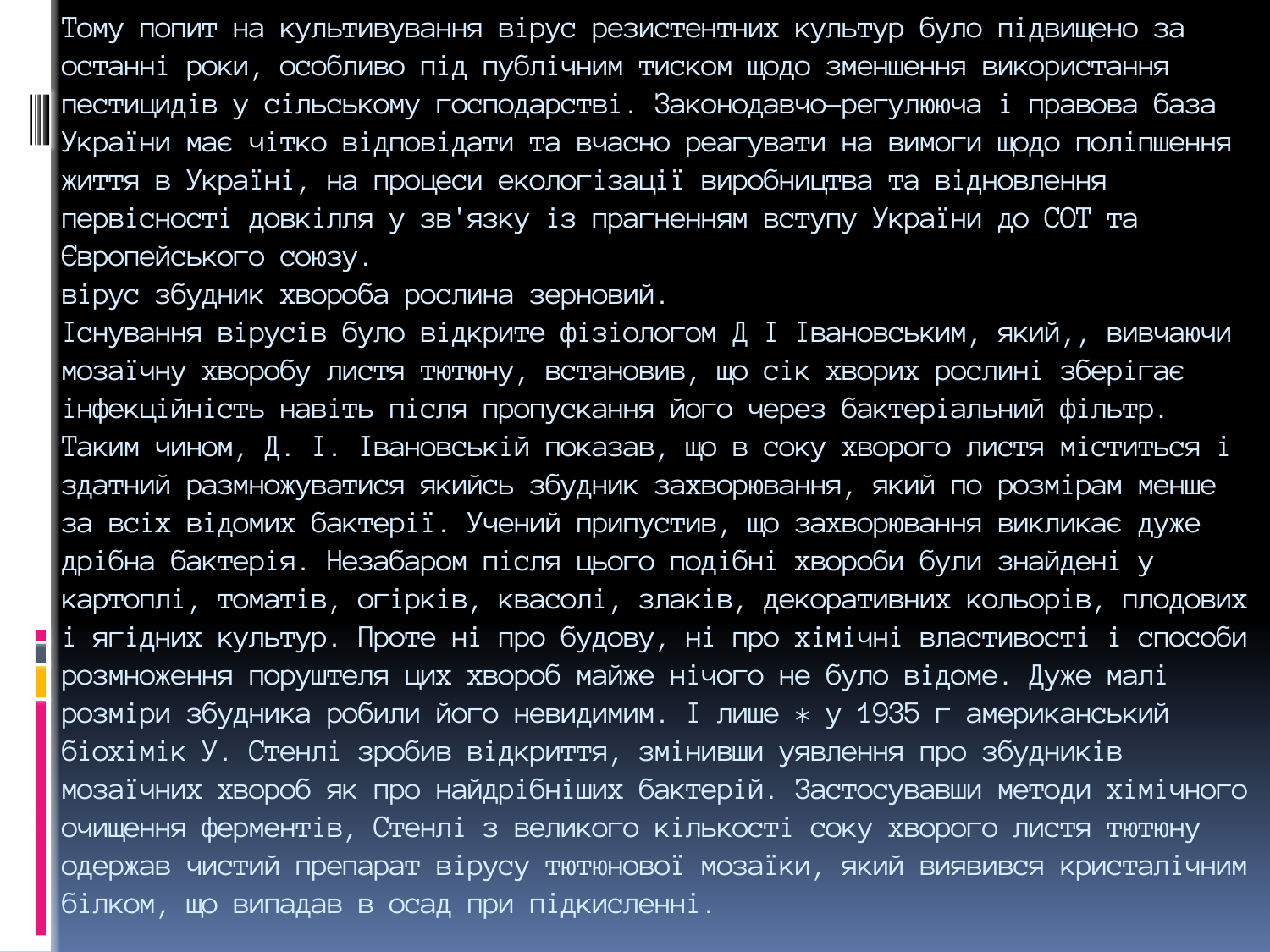

# Тому попит на культивування вірус резистентних культур було підвищено за останні роки, особливо під публічним тиском щодо зменшення використання пестицидів у сільському господарстві. Законодавчо-регулююча і правова база України має чітко відповідати та вчасно реагувати на вимоги щодо поліпшення життя в Україні, на процеси екологізації виробництва та відновлення первісності довкілля у зв'язку із прагненням вступу України до СОТ та Європейського союзу. вірус збудник хвороба рослина зерновий. Існування вірусів було відкрите фізіологом Д І Івановським, який,, вивчаючи мозаїчну хворобу листя тютюну, встановив, що сік хворих рослині зберігає інфекційність навіть після пропускання його через бактеріальний фільтр. Таким чином, Д. І. Івановській показав, що в соку хворого листя міститься і здатний размножуватися якийсь збудник захворювання, який по розмірам менше за всіх відомих бактерії. Учений припустив, що захворювання викликає дуже дрібна бактерія. Незабаром після цього подібні хвороби були знайдені у картоплі, томатів, огірків, квасолі, злаків, декоративних кольорів, плодових і ягідних культур. Проте ні про будову, ні про хімічні властивості і способи розмноження поруштеля цих хвороб майже нічого не було відоме. Дуже малі розміри збудника робили його невидимим. І лише * у 1935 г американський біохімік У. Стенлі зробив відкриття, змінивши уявлення про збудників мозаїчних хвороб як про найдрібніших бактерій. Застосувавши методи хімічного очищення ферментів, Стенлі з великого кількості соку хворого листя тютюну одержав чистий препарат вірусу тютюнової мозаїки, який виявився кристалічним білком, що випадав в осад при підкисленні.